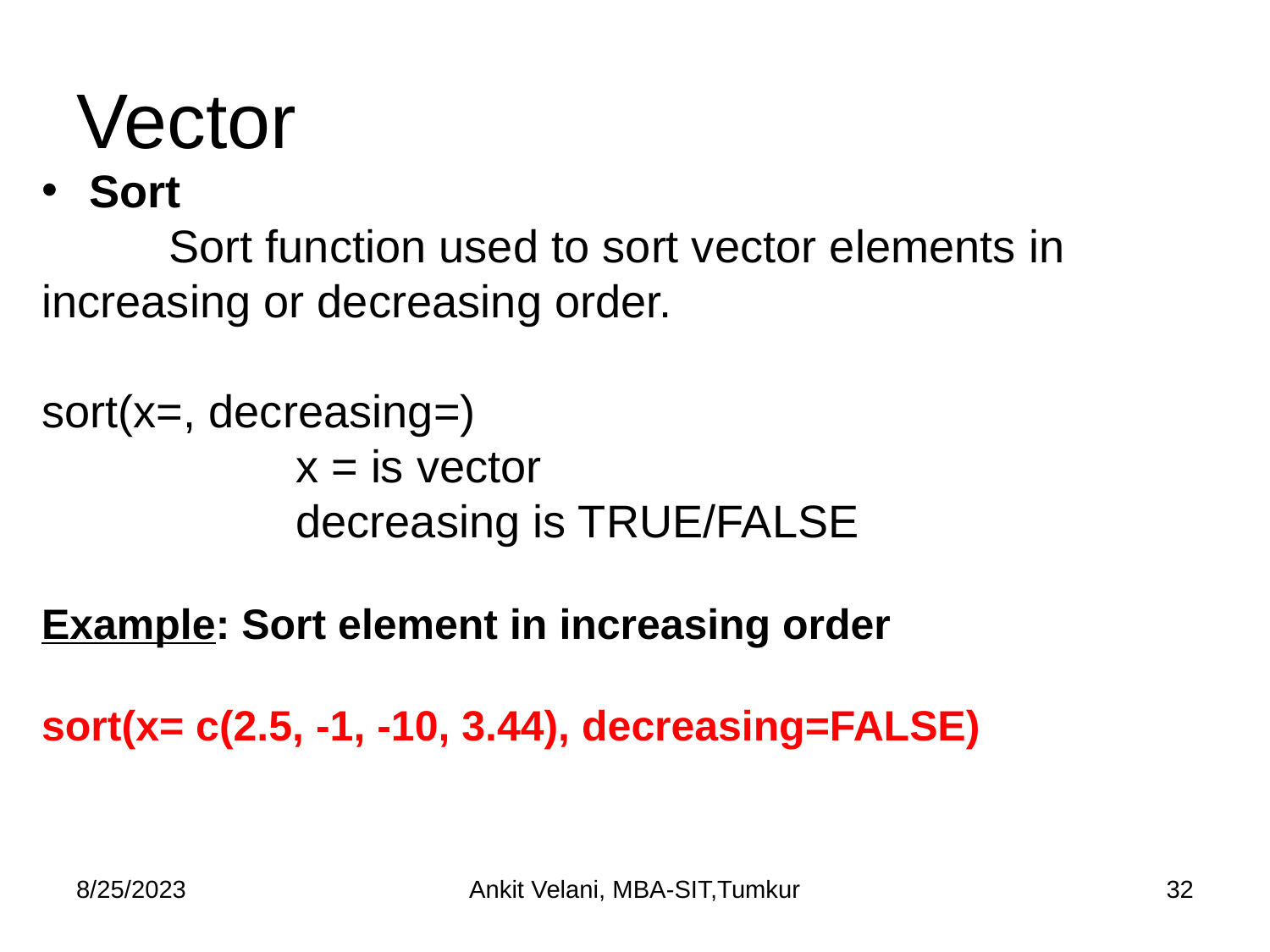

# Vector
Sort
	Sort function used to sort vector elements in increasing or decreasing order.

sort(x=, decreasing=)
		x = is vector
		decreasing is TRUE/FALSE

Example: Sort element in increasing order

sort(x= c(2.5, -1, -10, 3.44), decreasing=FALSE)

8/25/2023
Ankit Velani, MBA-SIT,Tumkur
32